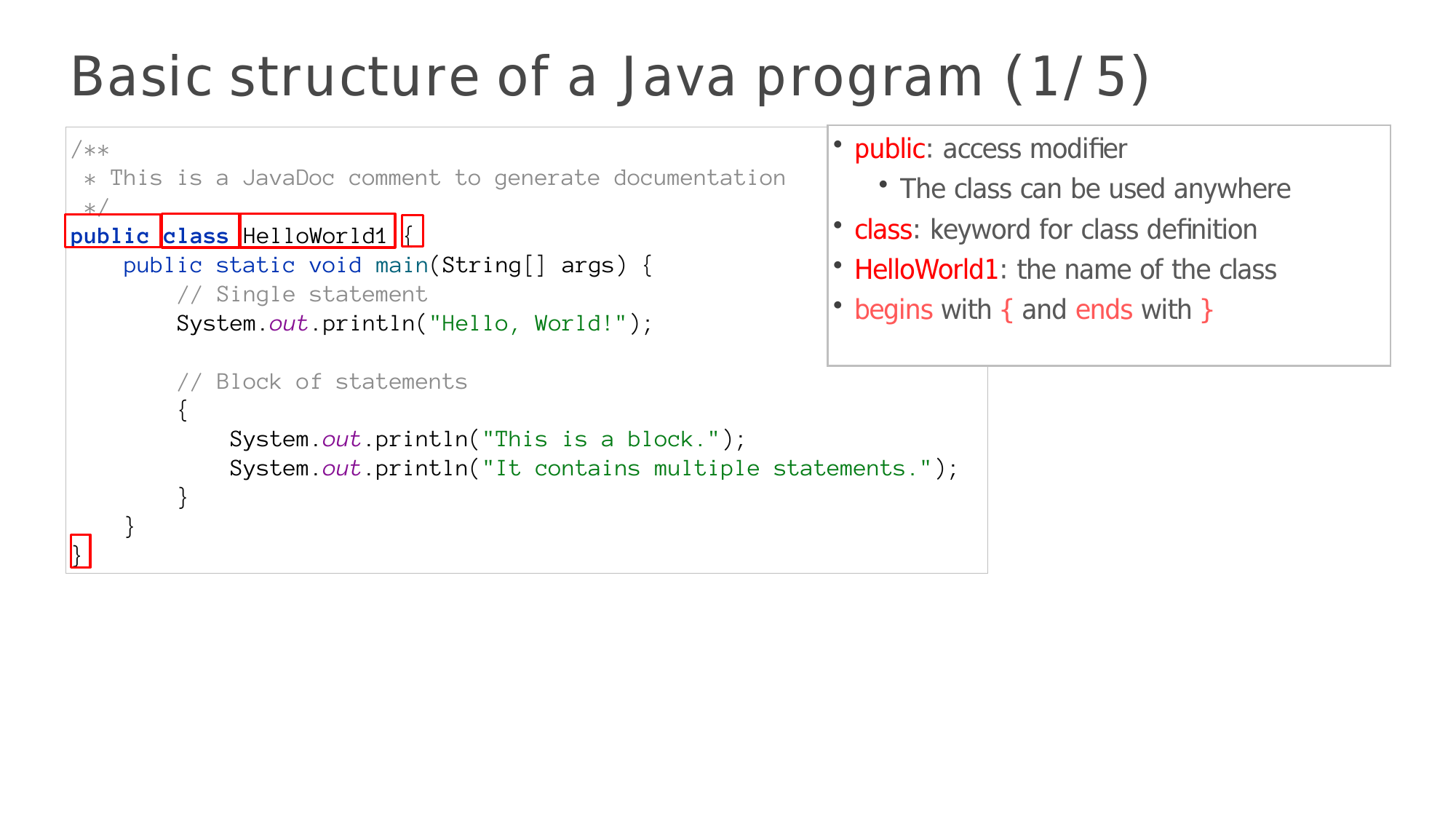

# Basic structure of a Java program (1/5)
public: access modifier
The class can be used anywhere
class: keyword for class definition
HelloWorld1: the name of the class
begins with { and ends with }
/**
 * This is a JavaDoc comment to generate documentation
 */
public class HelloWorld1 {
    public static void main(String[] args) {
        // Single statement
        System.out.println("Hello, World!");

        // Block of statements
        {
            System.out.println("This is a block.");
            System.out.println("It contains multiple statements.");
        }
    }
}

2